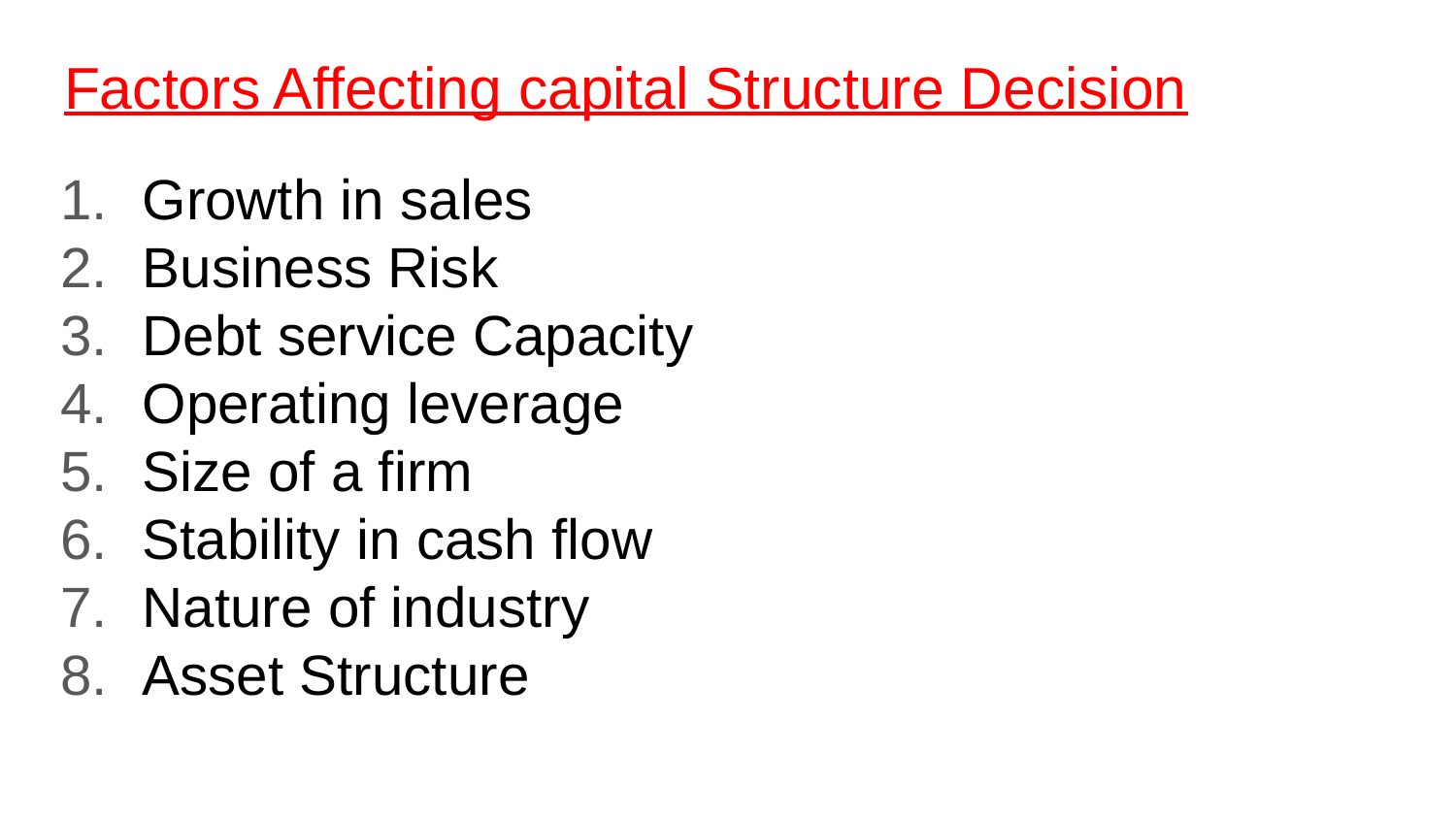

# Factors Affecting capital Structure Decision
Growth in sales
Business Risk
Debt service Capacity
Operating leverage
Size of a firm
Stability in cash flow
Nature of industry
Asset Structure